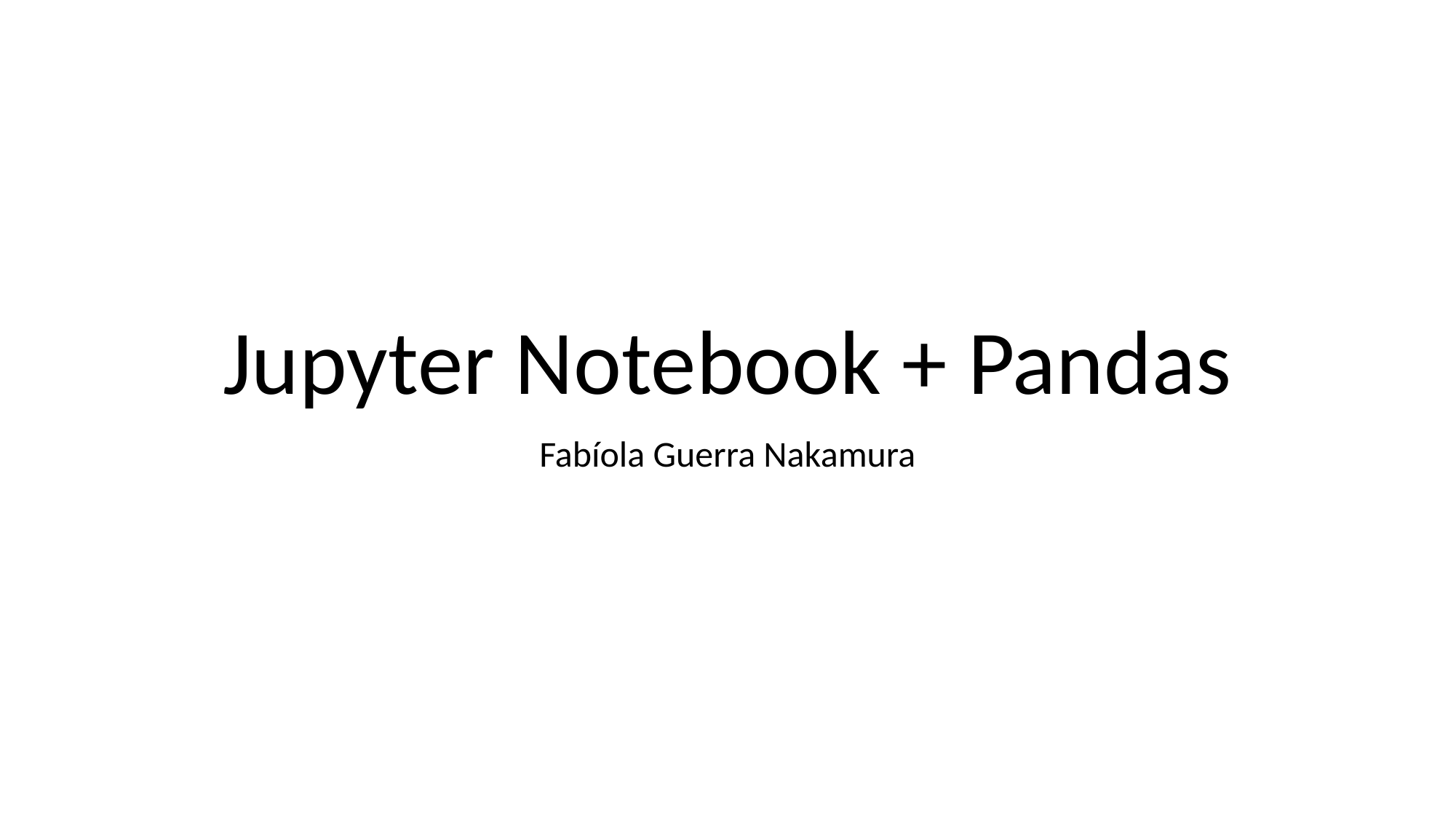

# Jupyter Notebook + Pandas
Fabíola Guerra Nakamura